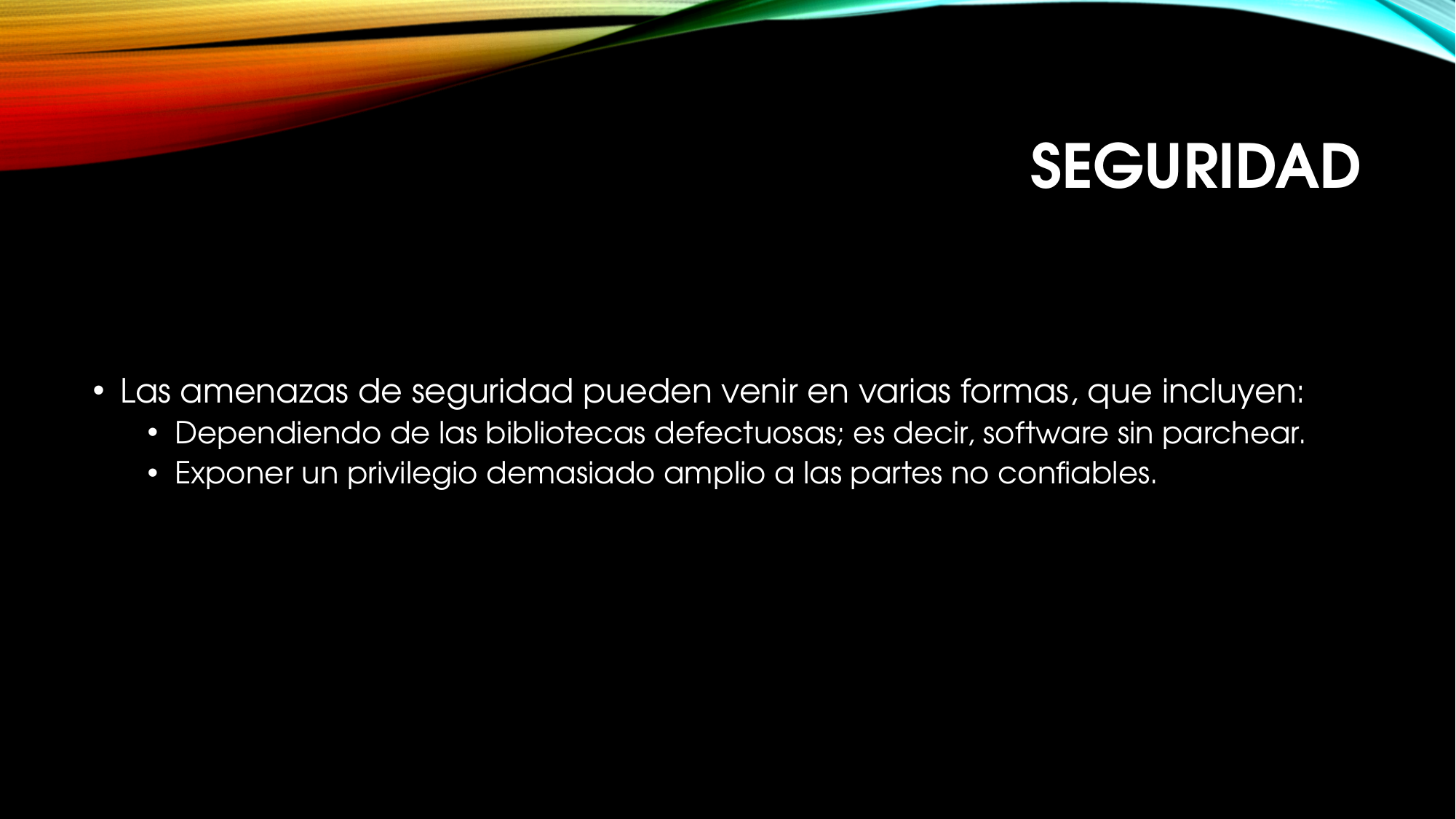

# Seguridad

Las amenazas de seguridad pueden venir en varias formas, que incluyen:
Dependiendo de las bibliotecas defectuosas; es decir, software sin parchear.
Exponer un privilegio demasiado amplio a las partes no confiables.